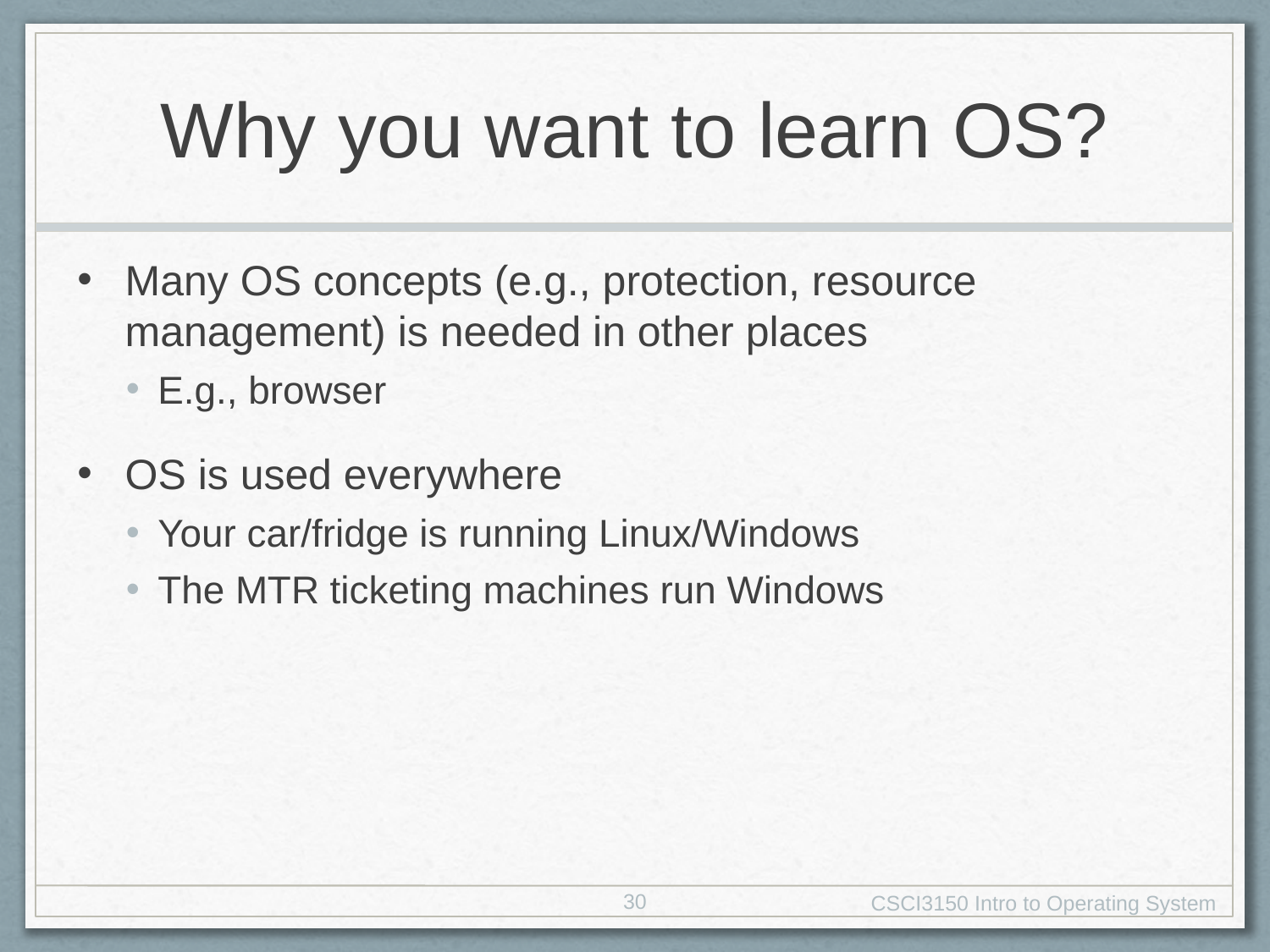

# Why you want to learn OS?
Many OS concepts (e.g., protection, resource management) is needed in other places
E.g., browser
OS is used everywhere
Your car/fridge is running Linux/Windows
The MTR ticketing machines run Windows
30
CSCI3150 Intro to Operating System